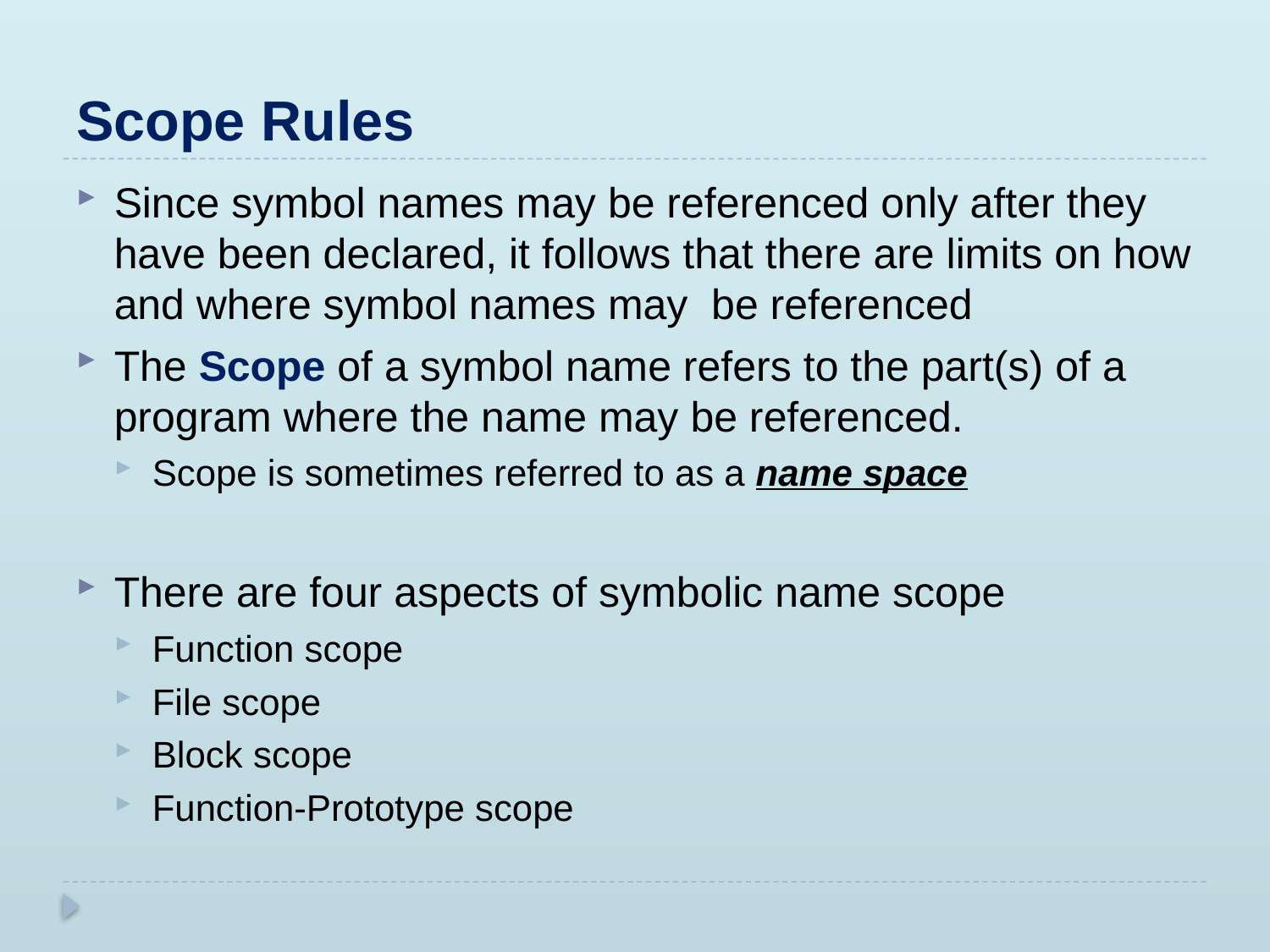

# Scope Rules
Since symbol names may be referenced only after they have been declared, it follows that there are limits on how and where symbol names may  be referenced
The Scope of a symbol name refers to the part(s) of a program where the name may be referenced.
Scope is sometimes referred to as a name space

There are four aspects of symbolic name scope
Function scope
File scope
Block scope
Function-Prototype scope